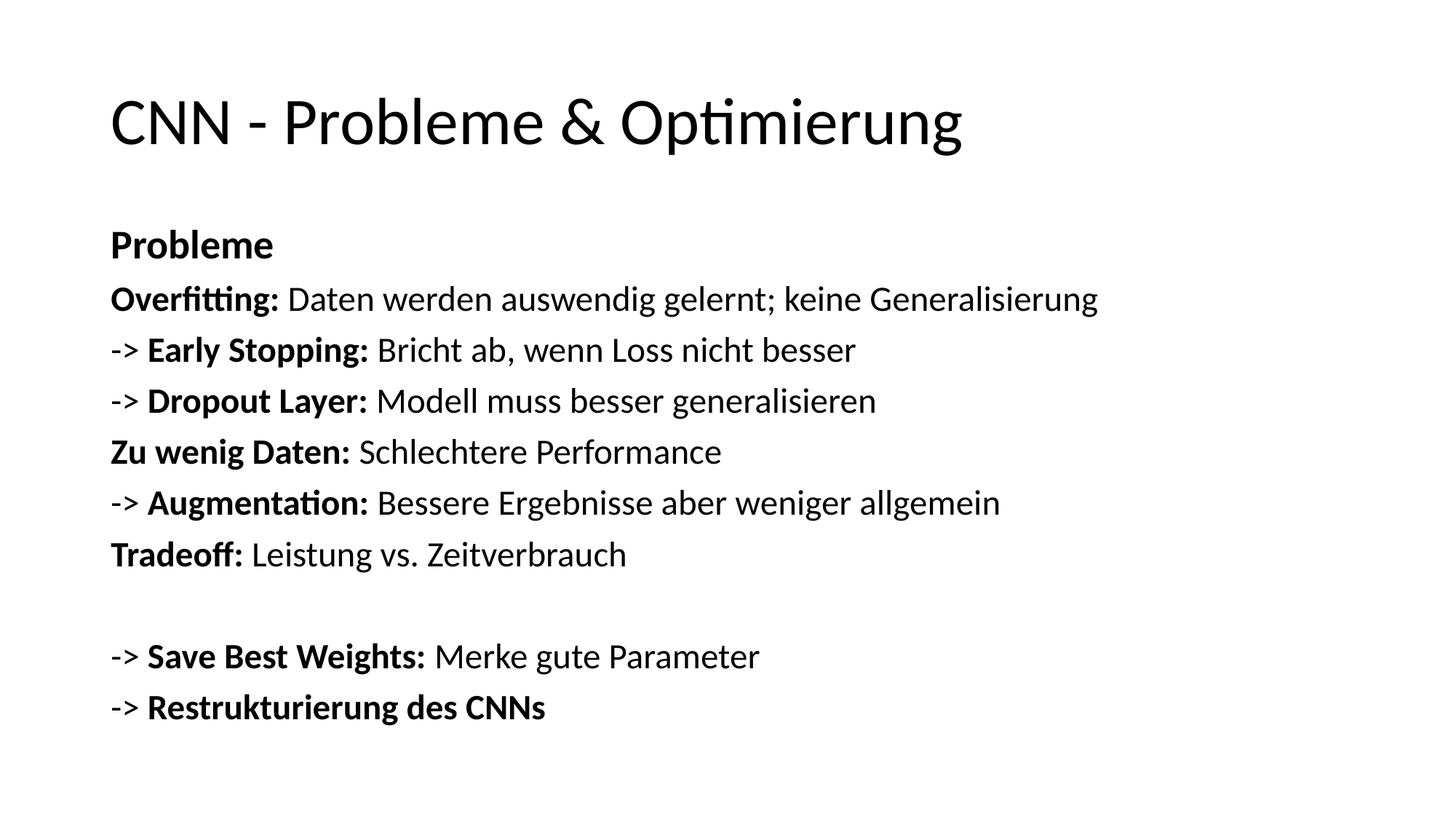

# CNN - Probleme & Optimierung
Probleme
Overfitting: Daten werden auswendig gelernt; keine Generalisierung
-> Early Stopping: Bricht ab, wenn Loss nicht besser
-> Dropout Layer: Modell muss besser generalisieren
Zu wenig Daten: Schlechtere Performance
-> Augmentation: Bessere Ergebnisse aber weniger allgemein
Tradeoff: Leistung vs. Zeitverbrauch

-> Save Best Weights: Merke gute Parameter
-> Restrukturierung des CNNs